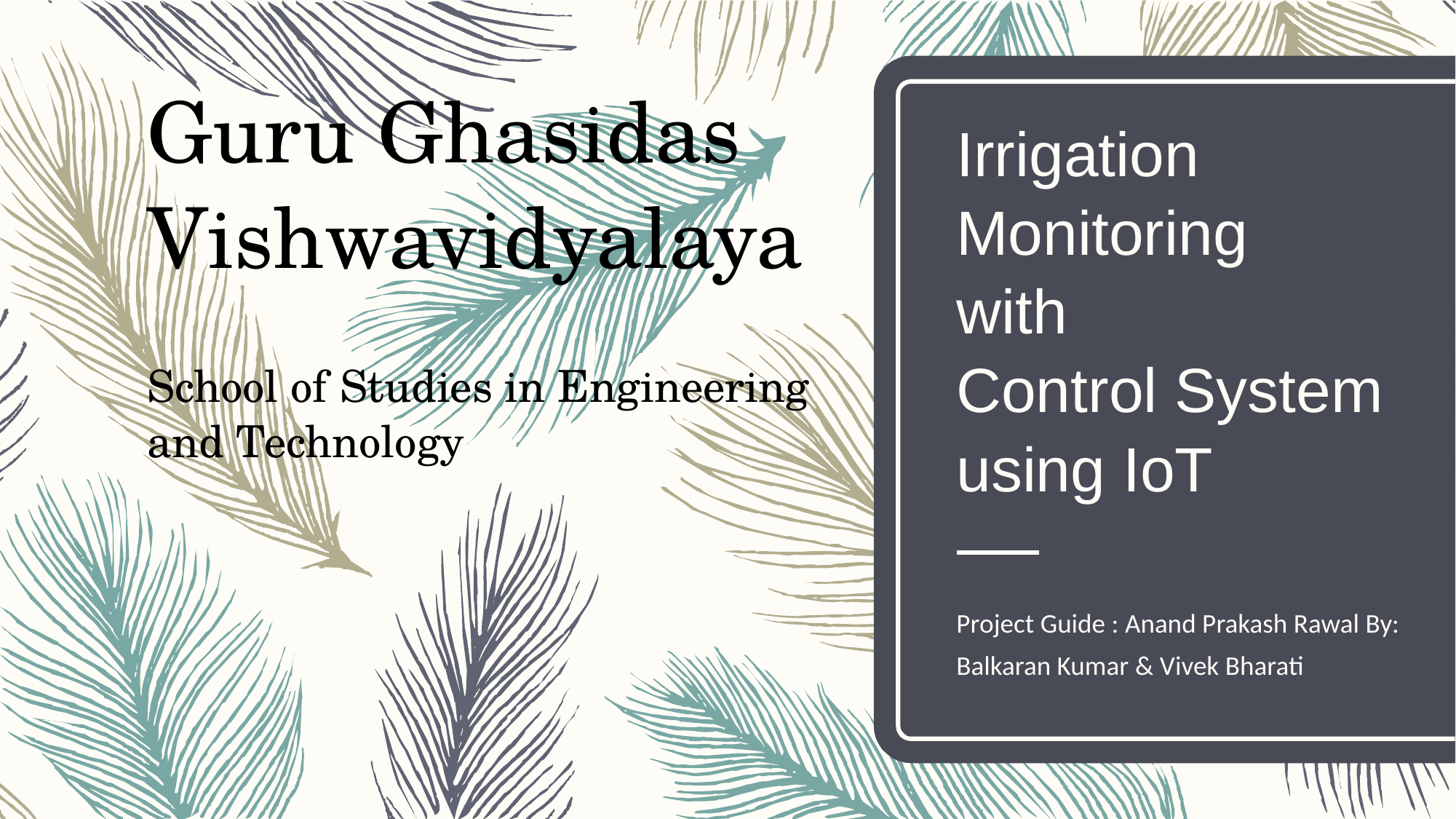

Guru Ghasidas Vishwavidyalaya
School of Studies in Engineering and Technology
# Irrigation Monitoring with Control System using IoT
Project Guide : Anand Prakash Rawal By: Balkaran Kumar & Vivek Bharati